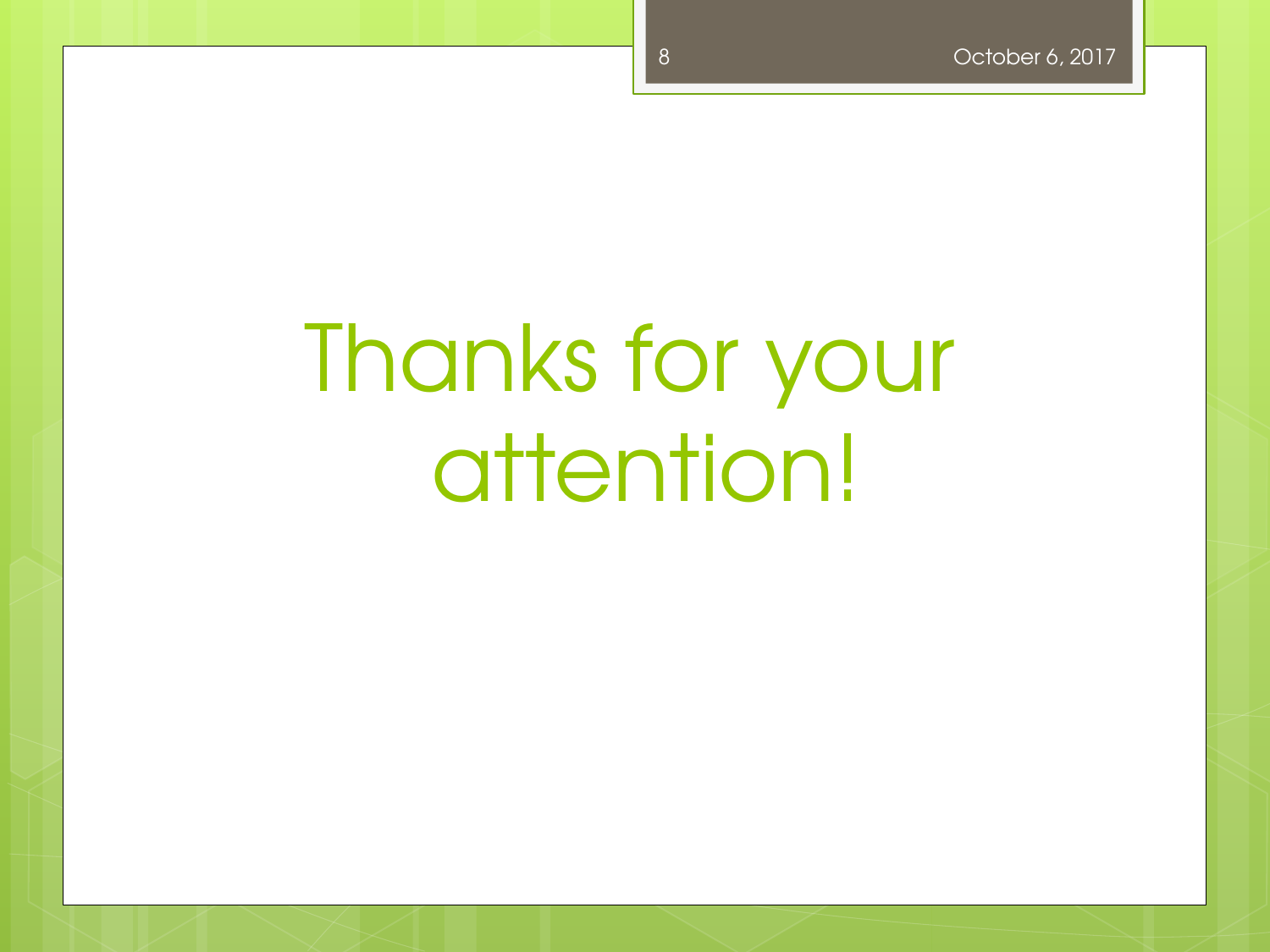

8
October 6, 2017
	Thanks for your 			attention!